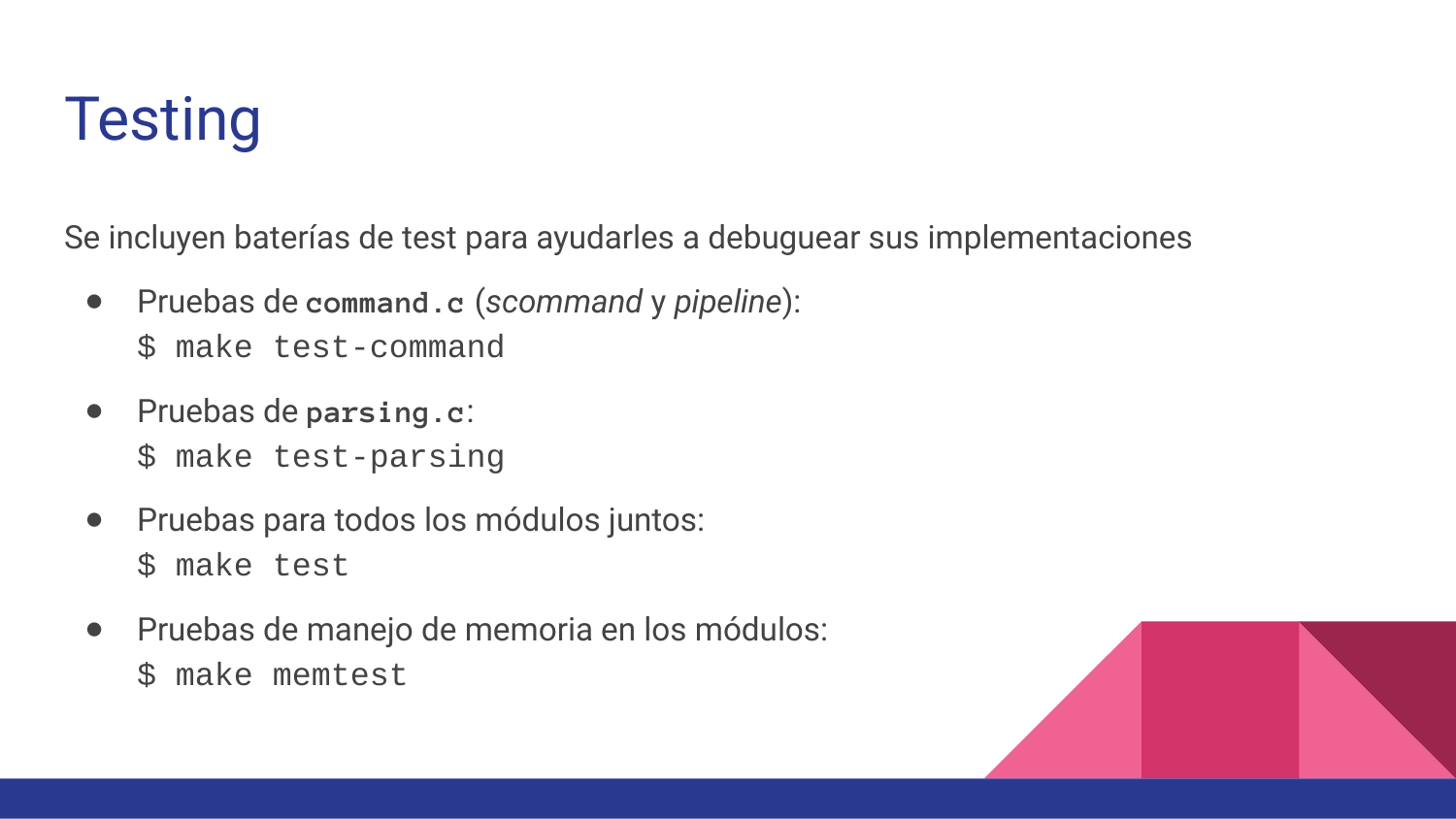

Testing
Se incluyen baterías de test para ayudarles a debuguear sus implementaciones
Pruebas de command.c (scommand y pipeline):
$ make test-command
Pruebas de parsing.c:
$ make test-parsing
Pruebas para todos los módulos juntos:
$ make test
Pruebas de manejo de memoria en los módulos:
$ make memtest